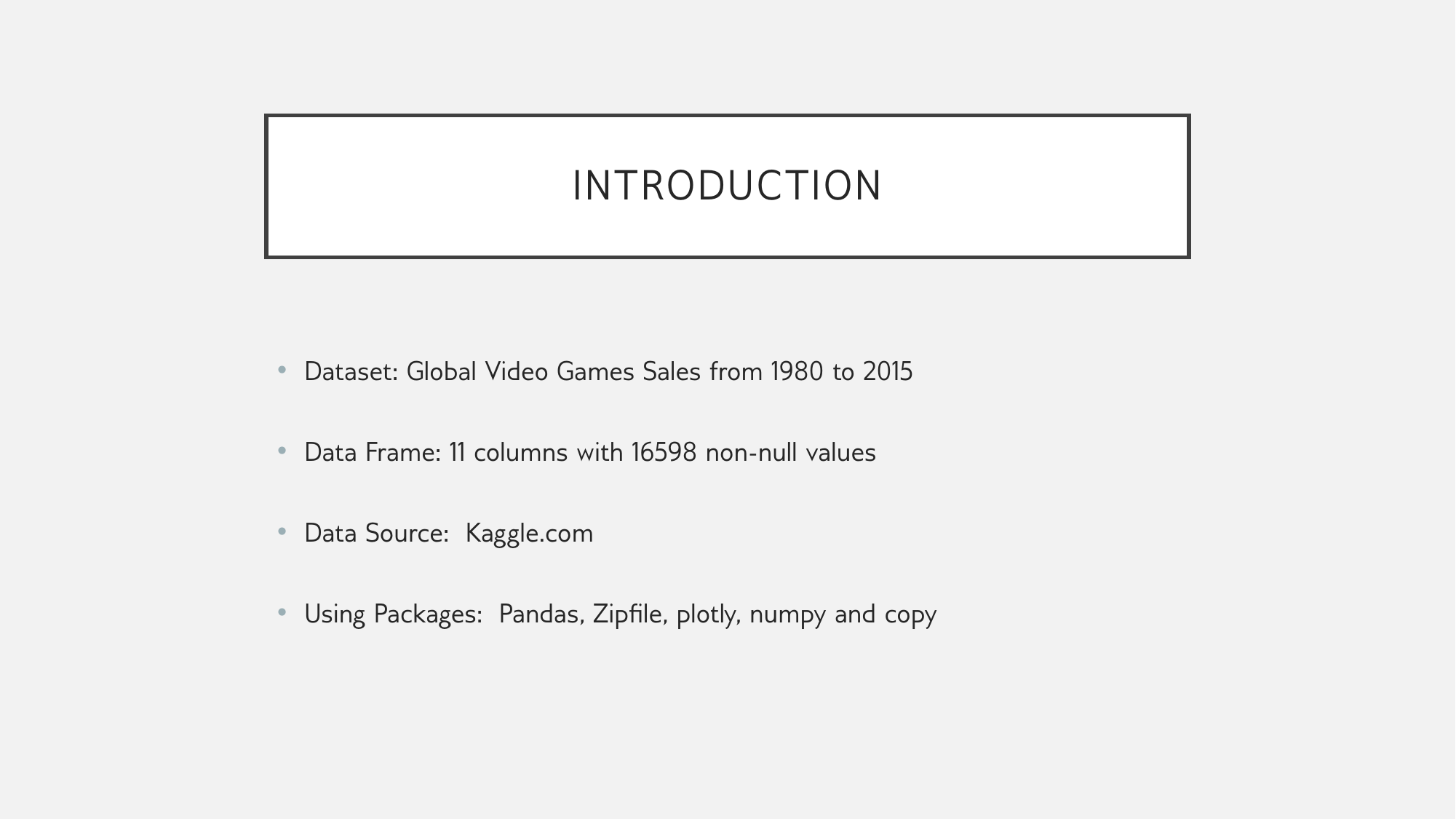

# introduction
Dataset: Global Video Games Sales from 1980 to 2015
Data Frame: 11 columns with 16598 non-null values
Data Source:  Kaggle.com
Using Packages:  Pandas, Zipfile, plotly, numpy and copy